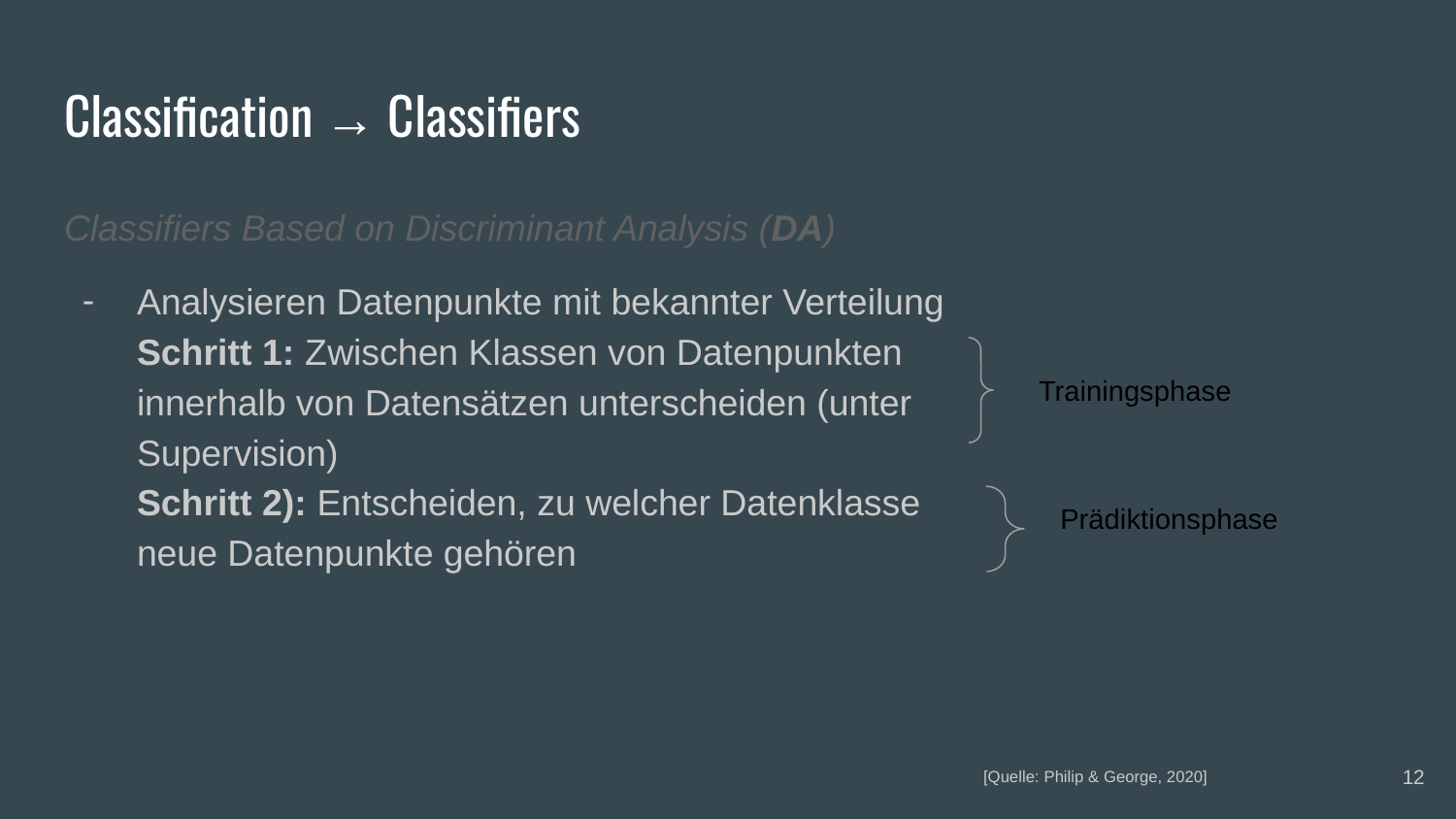

# Classification → Classifiers
Classifiers Based on Discriminant Analysis (DA)
Analysieren Datenpunkte mit bekannter Verteilung
Schritt 1: Zwischen Klassen von Datenpunkten innerhalb von Datensätzen unterscheiden (unter Supervision)
Schritt 2): Entscheiden, zu welcher Datenklasse neue Datenpunkte gehören

Trainingsphase
Prädiktionsphase

12
[Quelle: Philip & George, 2020]